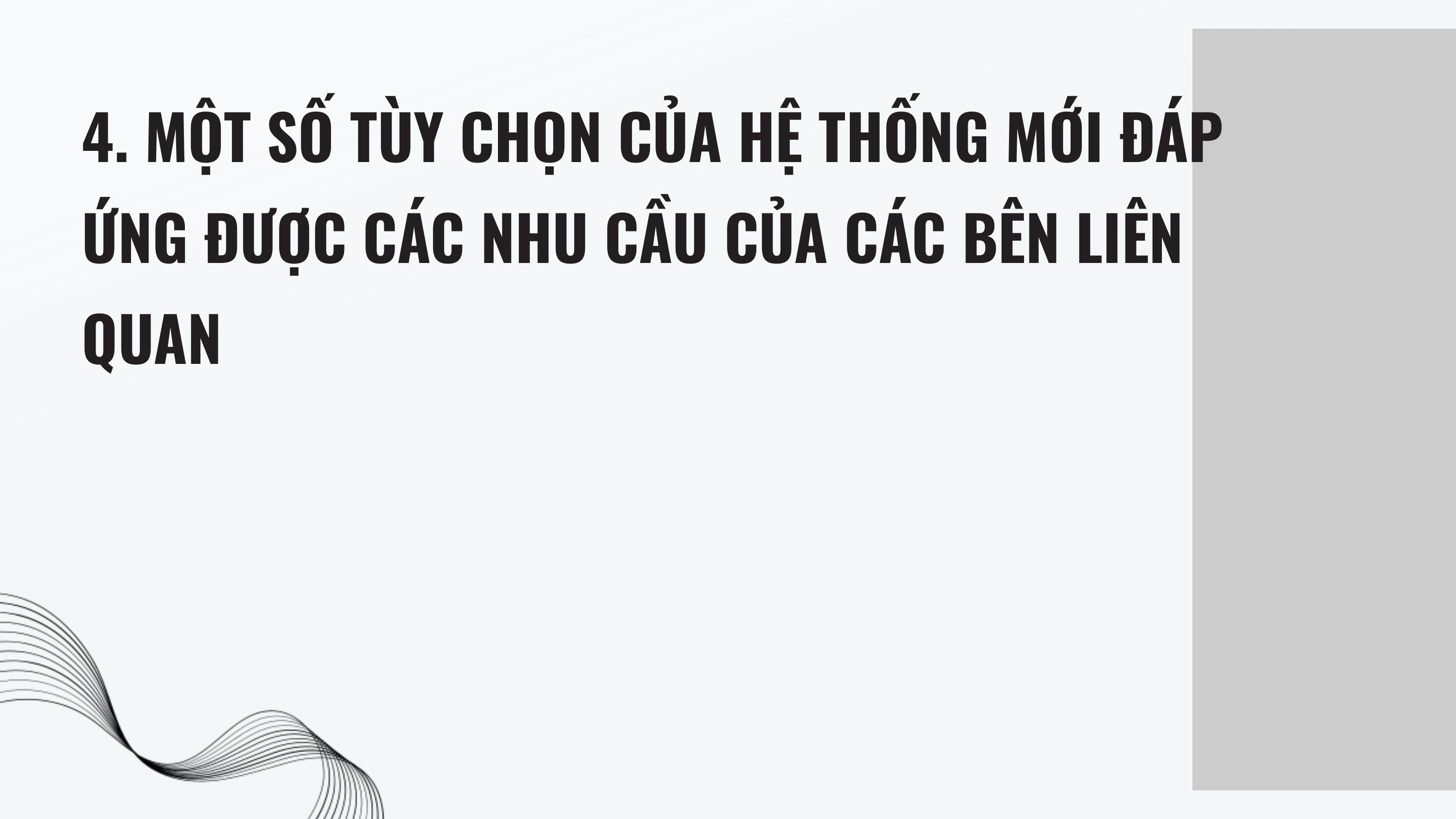

4. MỘT SỐ TÙY CHỌN CỦA HỆ THỐNG MỚI ĐÁP ỨNG ĐƯỢC CÁC NHU CẦU CỦA CÁC BÊN LIÊN QUAN